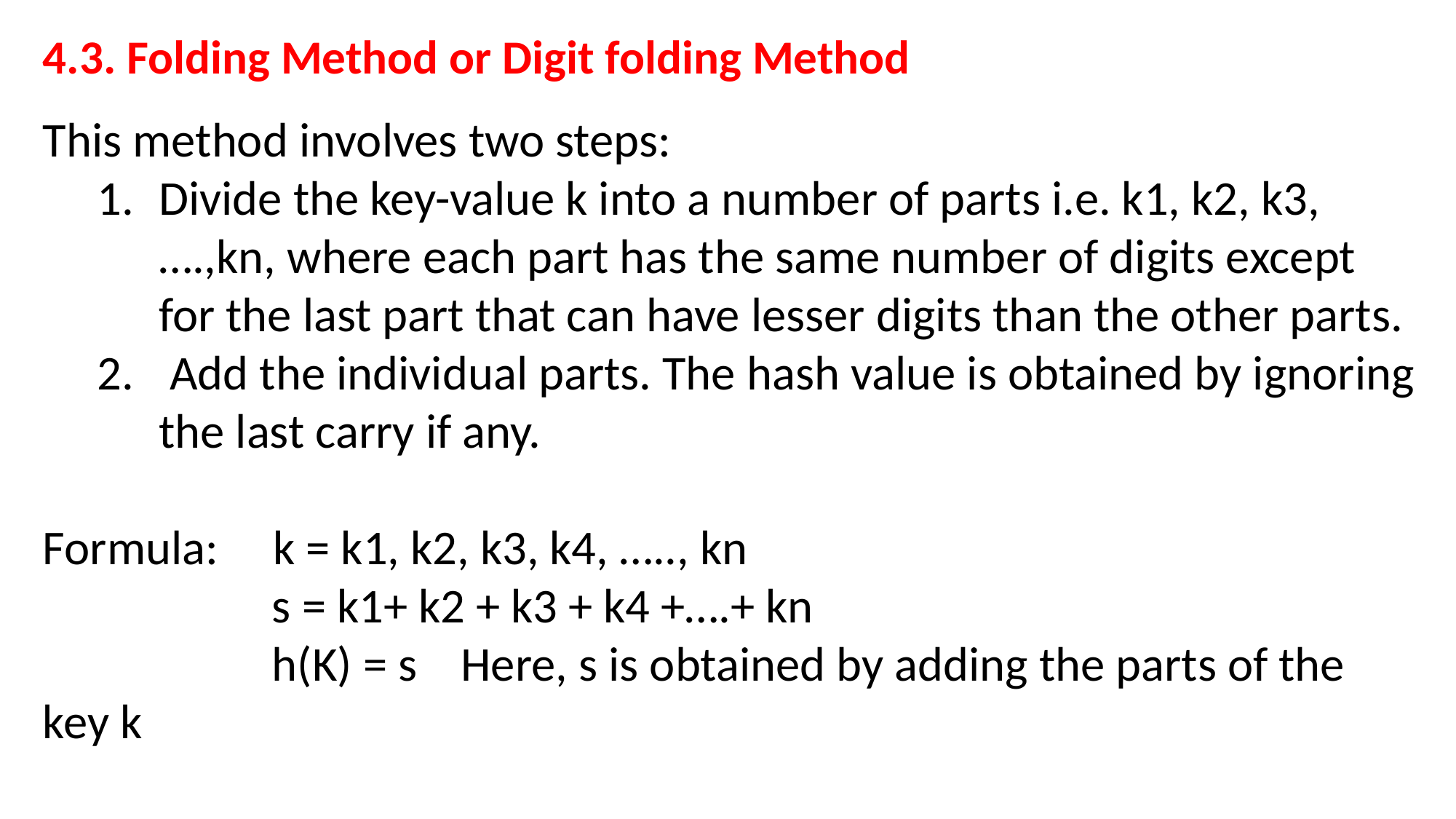

# 4.3. Folding Method or Digit folding Method
This method involves two steps:
Divide the key-value k into a number of parts i.e. k1, k2, k3,….,kn, where each part has the same number of digits except for the last part that can have lesser digits than the other parts.
 Add the individual parts. The hash value is obtained by ignoring the last carry if any.

Formula:     k = k1, k2, k3, k4, ….., kn
   		 s = k1+ k2 + k3 + k4 +….+ kn
    		 h(K) = s    Here, s is obtained by adding the parts of the key k